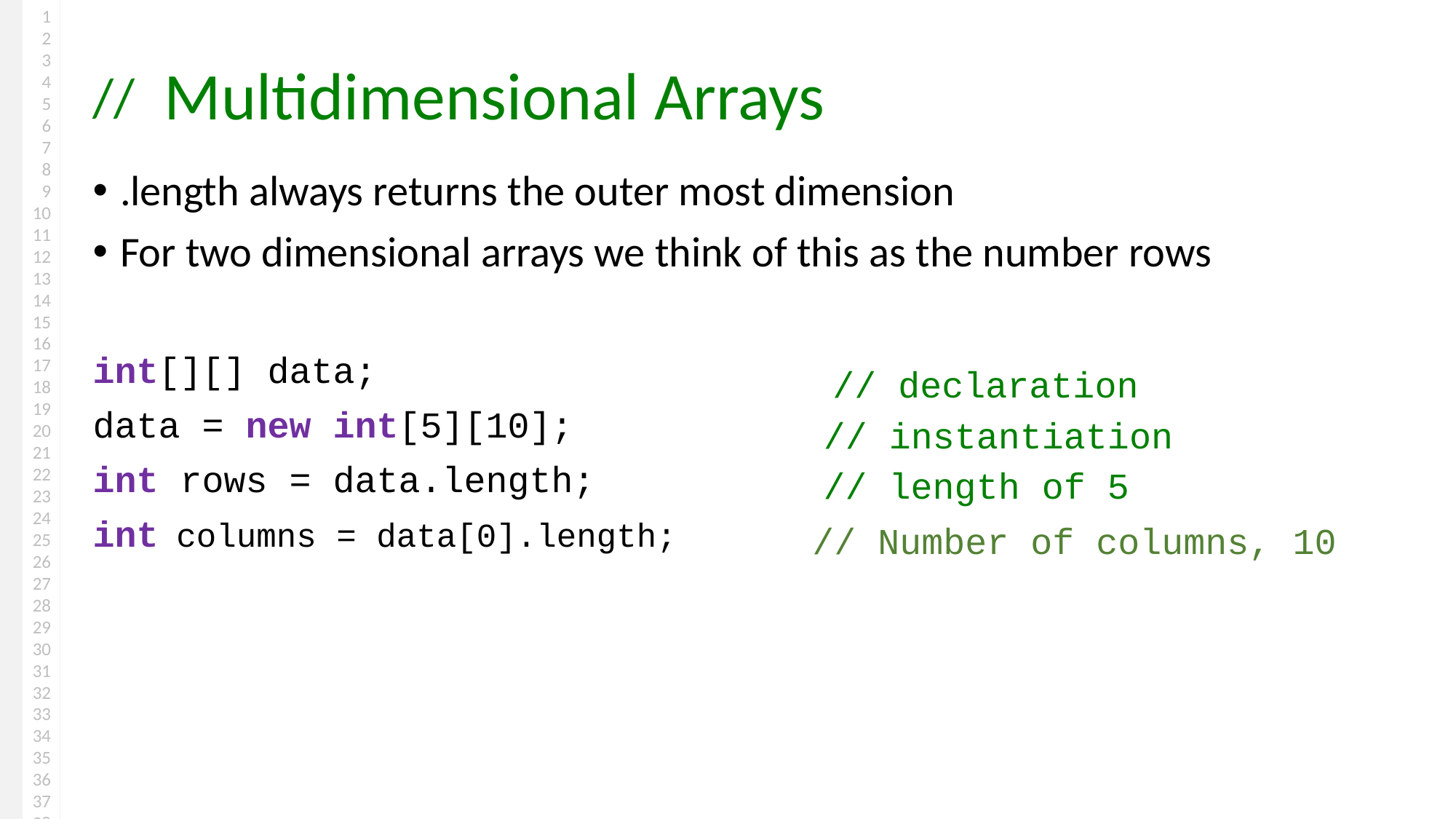

# Multidimensional Arrays
.length always returns the outer most dimension
For two dimensional arrays we think of this as the number rows

int[][] data;
data = new int[5][10];
int rows = data.length;
int columns = data[0].length;

// declaration
// instantiation
// length of 5
// Number of columns, 10